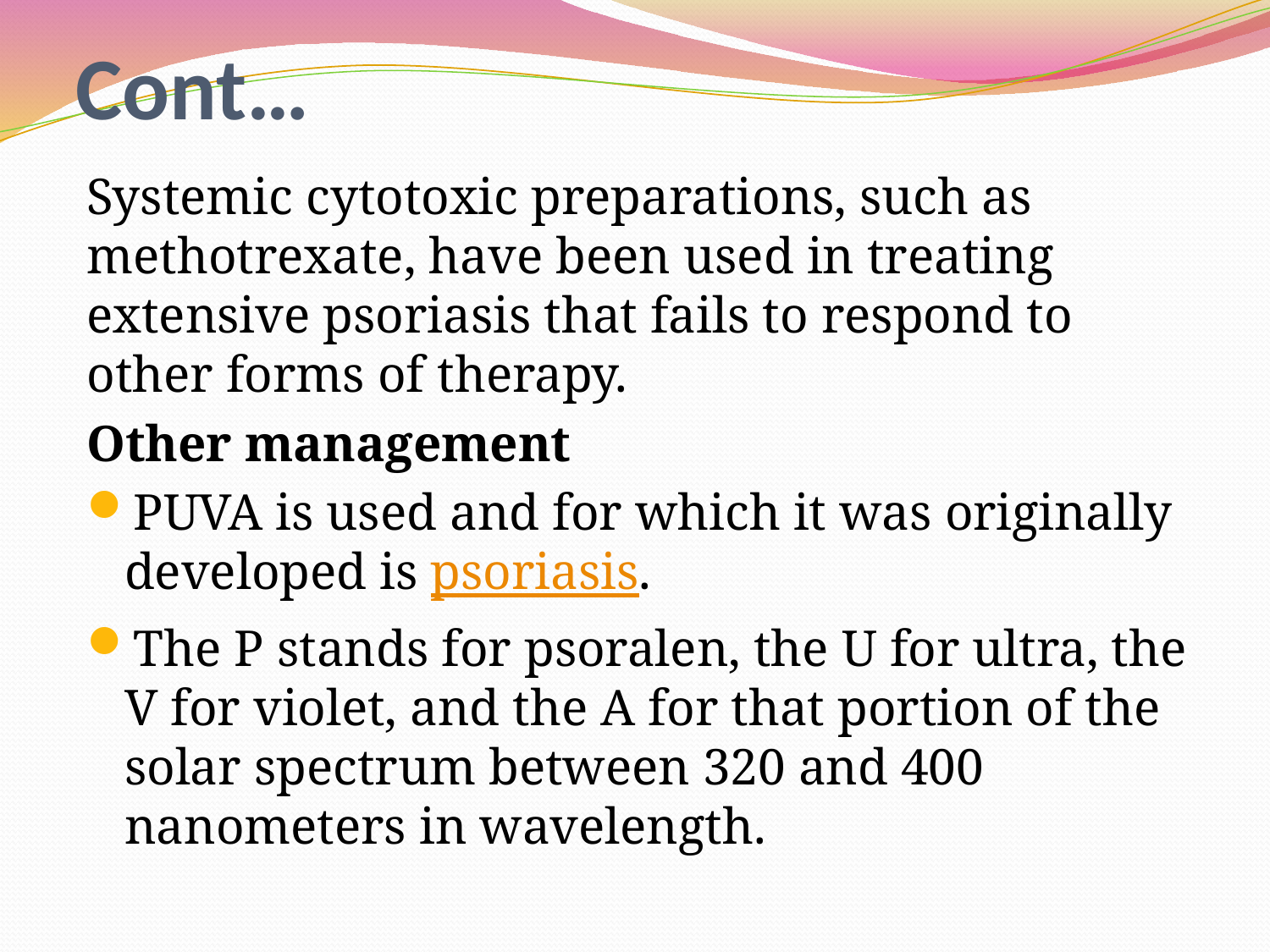

# Cont…
Systemic cytotoxic preparations, such as methotrexate, have been used in treating extensive psoriasis that fails to respond to other forms of therapy.
Other management
PUVA is used and for which it was originally developed is psoriasis.
The P stands for psoralen, the U for ultra, the V for violet, and the A for that portion of the solar spectrum between 320 and 400 nanometers in wavelength.